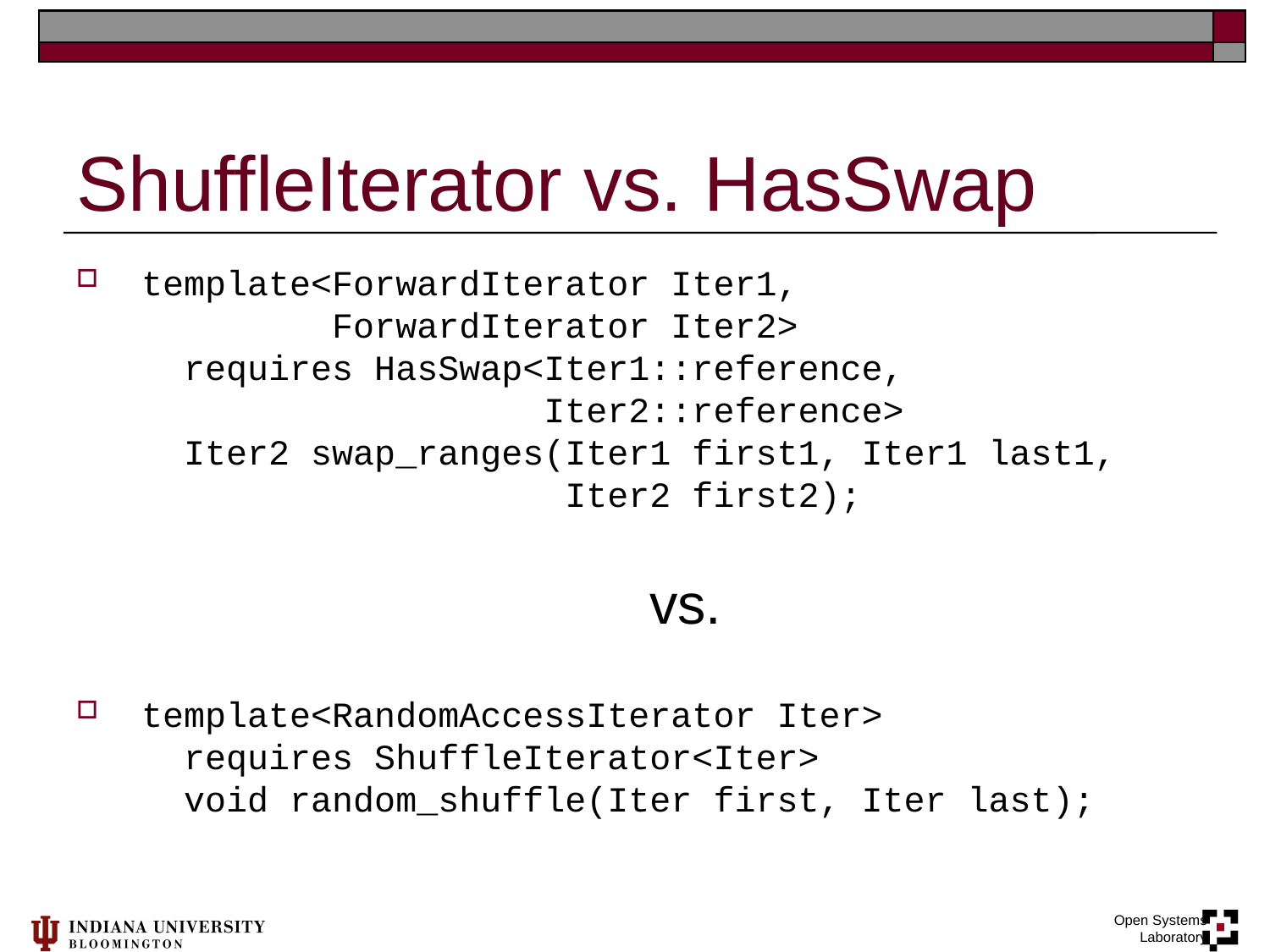

# ShuffleIterator vs. HasSwap
template<ForwardIterator Iter1,
         ForwardIterator Iter2>
  requires HasSwap<Iter1::reference,
                   Iter2::reference>
  Iter2 swap_ranges(Iter1 first1, Iter1 last1,
                    Iter2 first2);
					vs.

template<RandomAccessIterator Iter>
  requires ShuffleIterator<Iter>
  void random_shuffle(Iter first, Iter last);